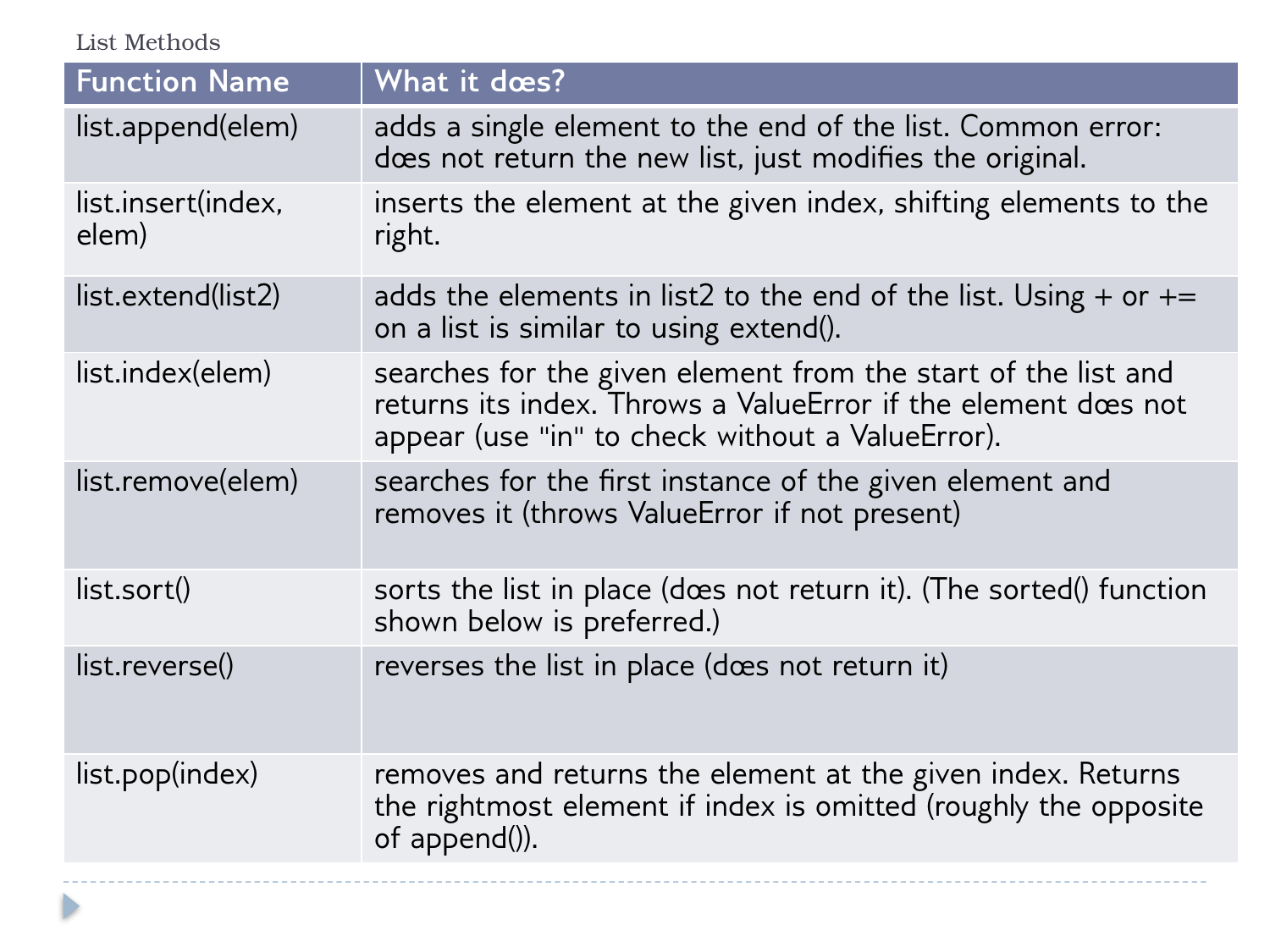

# List Methods
| Function Name | What it does? |
| --- | --- |
| list.append(elem) | adds a single element to the end of the list. Common error: does not return the new list, just modifies the original. |
| list.insert(index, elem) | inserts the element at the given index, shifting elements to the right. |
| list.extend(list2) | adds the elements in list2 to the end of the list. Using + or += on a list is similar to using extend(). |
| list.index(elem) | searches for the given element from the start of the list and returns its index. Throws a ValueError if the element does not appear (use "in" to check without a ValueError). |
| list.remove(elem) | searches for the first instance of the given element and removes it (throws ValueError if not present) |
| list.sort() | sorts the list in place (does not return it). (The sorted() function shown below is preferred.) |
| list.reverse() | reverses the list in place (does not return it) |
| list.pop(index) | removes and returns the element at the given index. Returns the rightmost element if index is omitted (roughly the opposite of append()). |